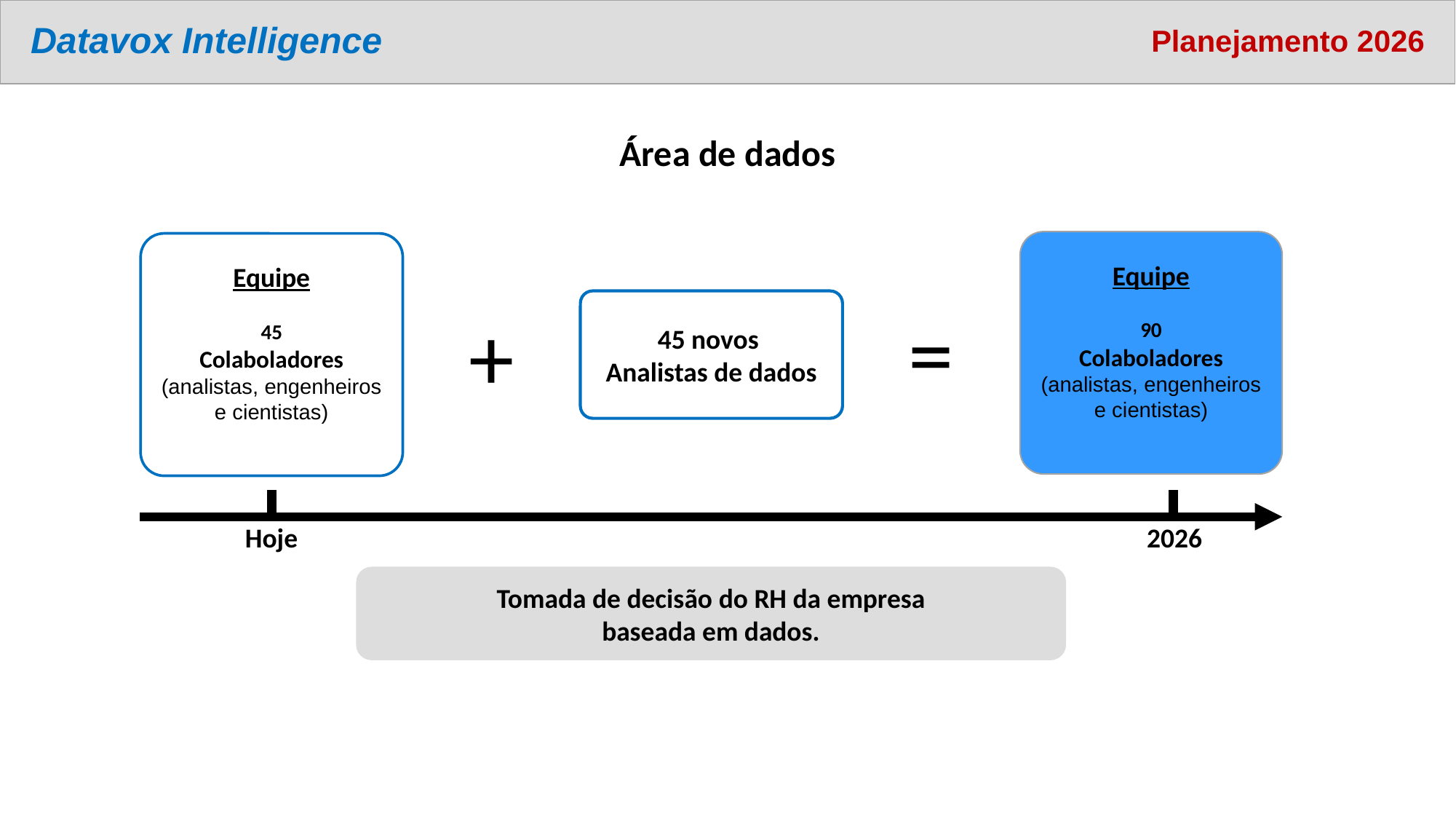

# Datavox Intelligence
Planejamento 2026
Área de dados
Equipe

90
Colaboladores
(analistas, engenheiros e cientistas)

Equipe

45
Colaboladores
(analistas, engenheiros e cientistas)

45 novos
Analistas de dados
=
+
Hoje
2026
Tomada de decisão do RH da empresa
baseada em dados.